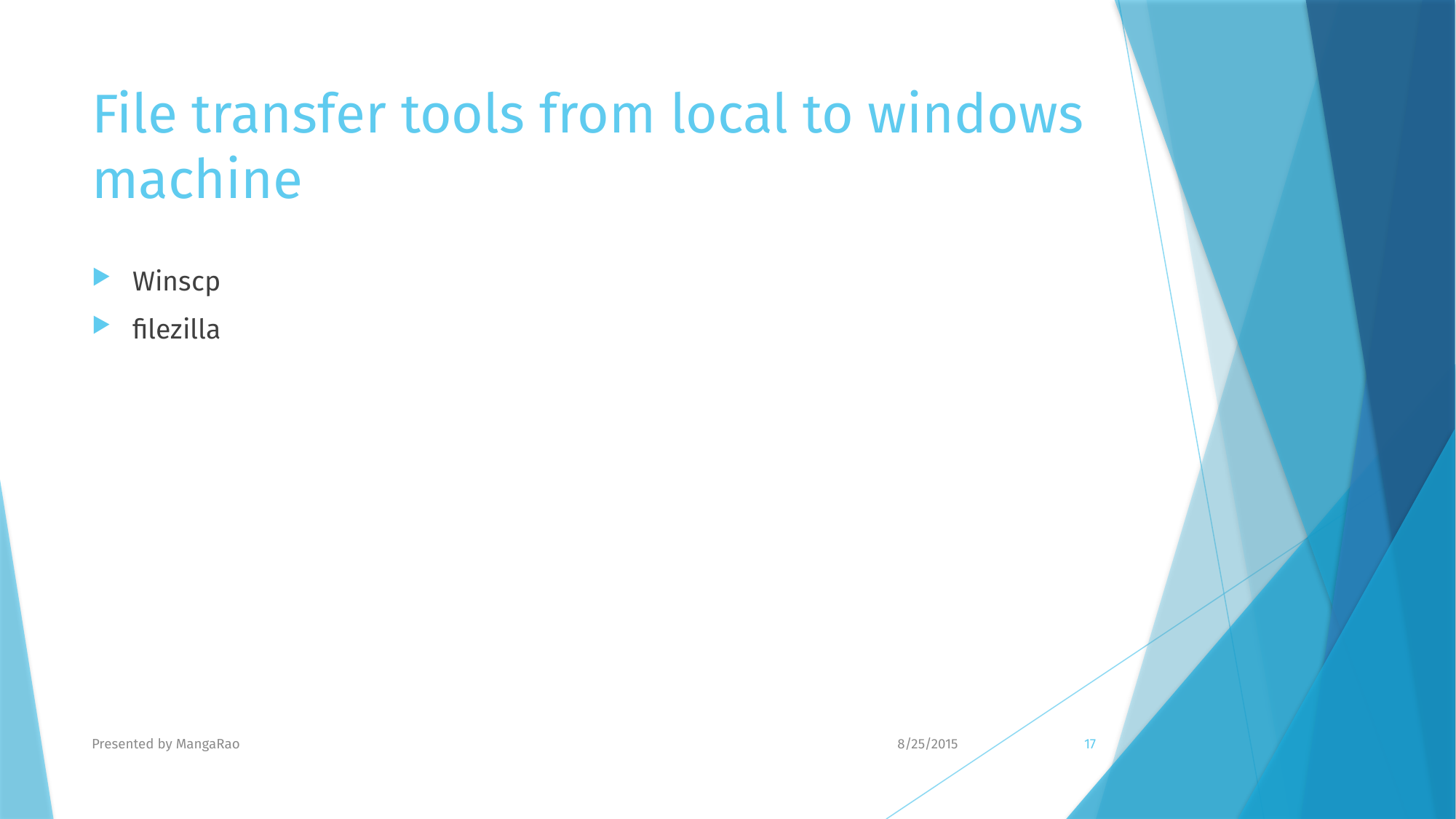

# File transfer tools from local to windows machine
Winscp
filezilla
Presented by MangaRao
8/25/2015
17